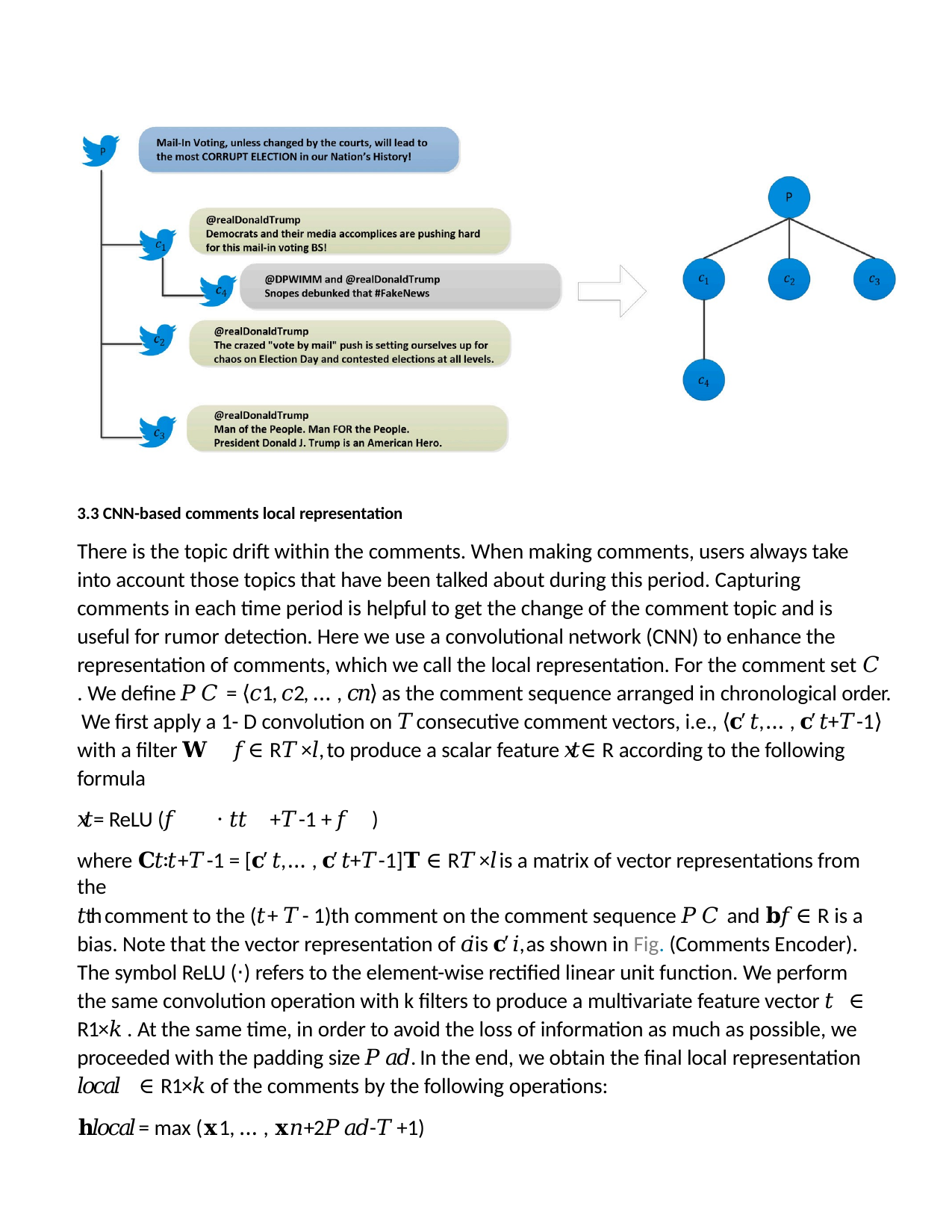

3.3 CNN-based comments local representation
There is the topic drift within the comments. When making comments, users always take  into account those topics that have been talked about during this period. Capturing  comments in each time period is helpful to get the change of the comment topic and is  useful for rumor detection. Here we use a convolutional network (CNN) to enhance the  representation of comments, which we call the local representation. For the comment set 𝐶
. We define 𝑃 𝐶 = ⟨𝑐1, 𝑐2, … , 𝑐𝑛⟩ as the comment sequence arranged in chronological order.  We first apply a 1- D convolution on 𝑇 consecutive comment vectors, i.e., ⟨𝐜′ 𝑡, … , 𝐜′ 𝑡+𝑇 -1⟩  with a filter 𝐖 𝑓 ∈ R𝑇 ×𝑙, to produce a scalar feature 𝑥𝑡 ∈ R according to the following  formula
𝑥𝑡 = ReLU (𝐖𝑓 ⋅ 𝐂𝑡∶𝑡+𝑇 -1 + 𝐛𝑓 )
where 𝐂𝑡∶𝑡+𝑇 -1 = [𝐜′ 𝑡, … , 𝐜′ 𝑡+𝑇 -1]𝐓 ∈ R𝑇 ×𝑙 is a matrix of vector representations from the
𝑡th comment to the (𝑡 + 𝑇 - 1)th comment on the comment sequence 𝑃 𝐶 and 𝐛𝑓 ∈ R is a  bias. Note that the vector representation of 𝑐𝑖 is 𝐜′ 𝑖, as shown in Fig. (Comments Encoder).  The symbol ReLU (⋅) refers to the element-wise rectified linear unit function. We perform  the same convolution operation with k filters to produce a multivariate feature vector 𝐱𝑡 ∈  R1×𝑘 . At the same time, in order to avoid the loss of information as much as possible, we  proceeded with the padding size 𝑃 𝑎𝑑. In the end, we obtain the final local representation
𝐡𝑙𝑜𝑐𝑎𝑙 ∈ R1×𝑘 of the comments by the following operations:
𝐡𝑙𝑜𝑐𝑎𝑙 = max (𝐱1, … , 𝐱𝑛+2𝑃 𝑎𝑑-𝑇 +1)